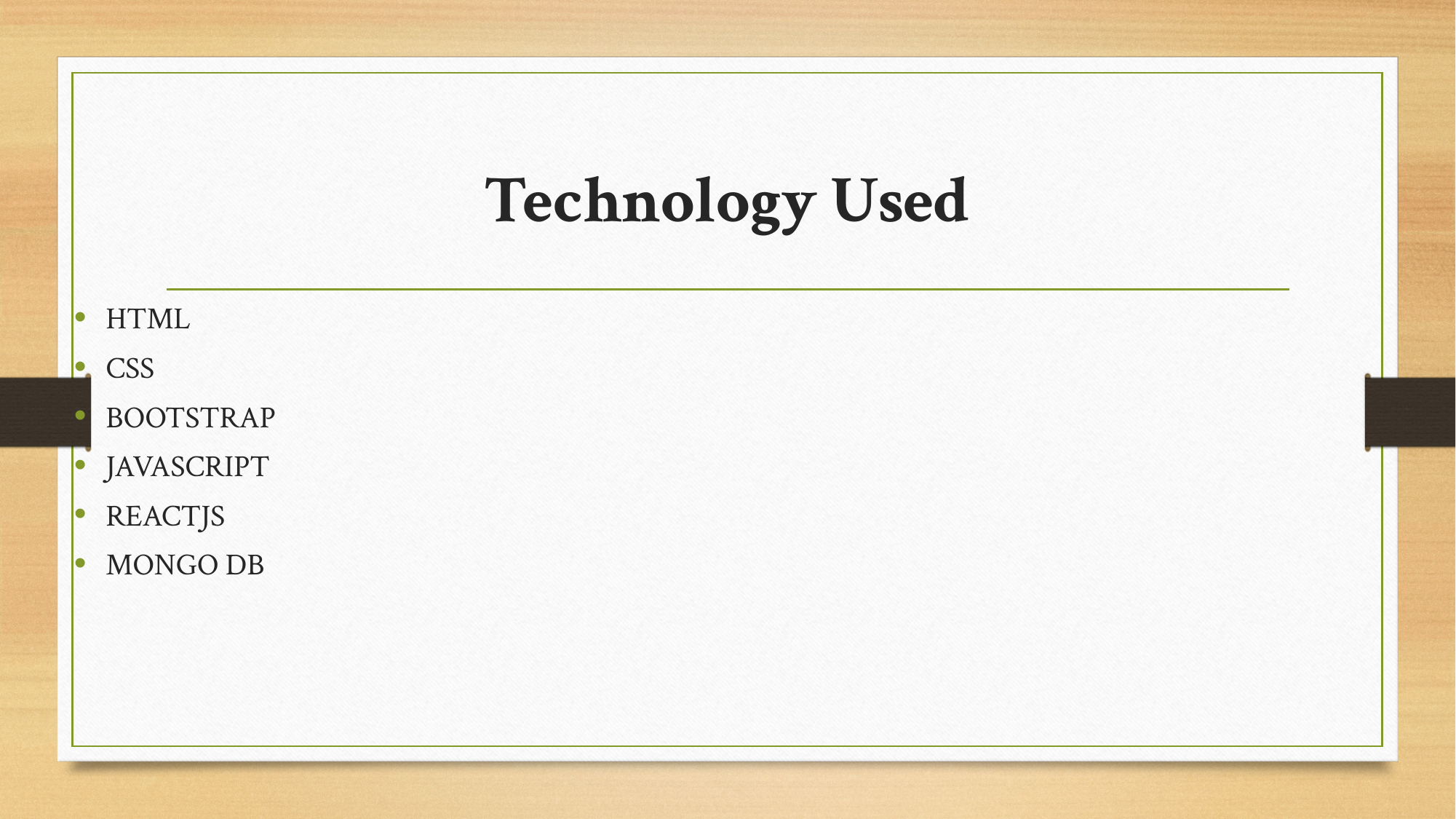

# Technology Used
HTML
CSS
BOOTSTRAP
JAVASCRIPT
REACTJS
MONGO DB